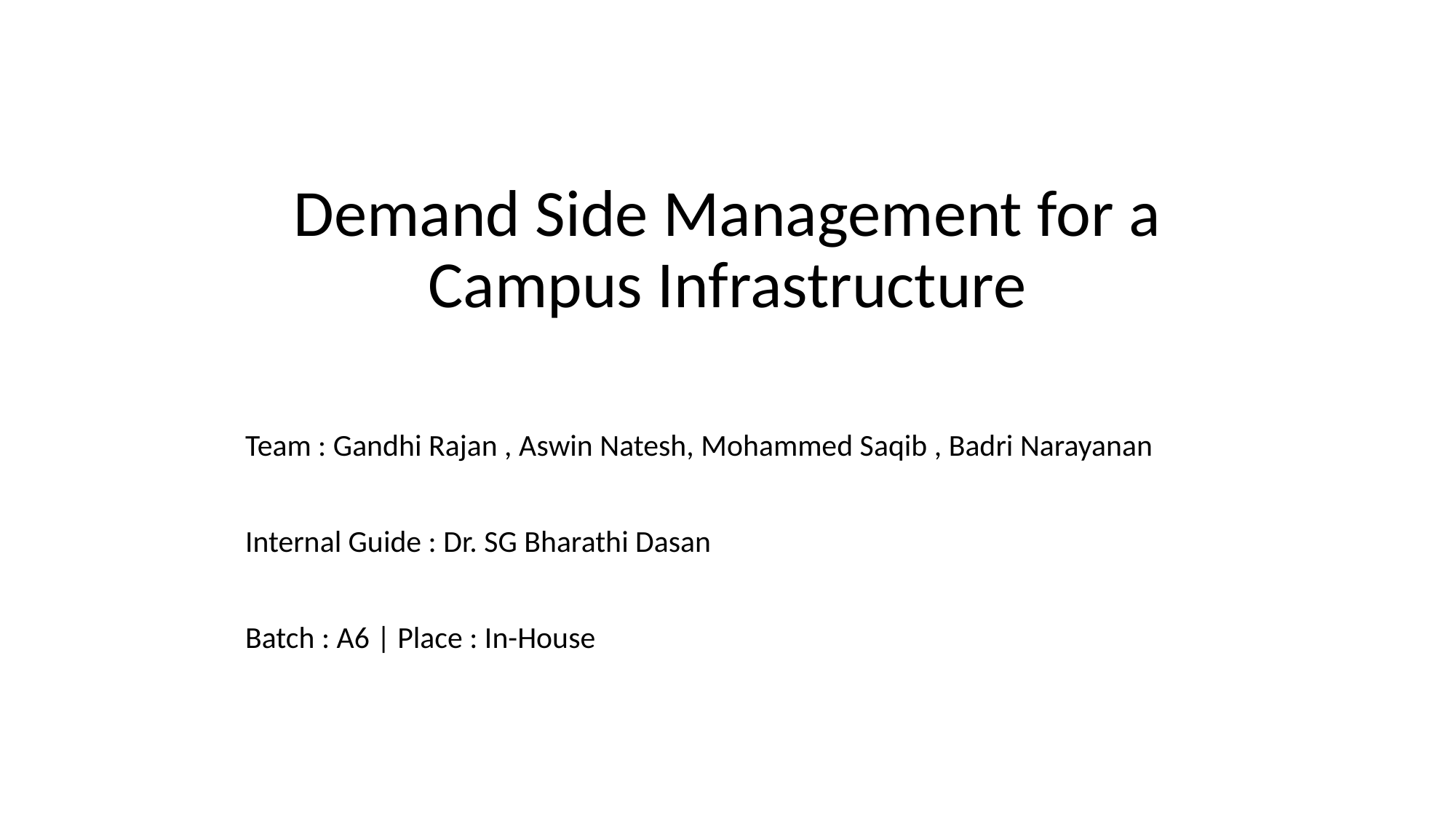

# Demand Side Management for a Campus Infrastructure

Team : Gandhi Rajan , Aswin Natesh, Mohammed Saqib , Badri Narayanan

Internal Guide : Dr. SG Bharathi Dasan

Batch : A6 | Place : In-House